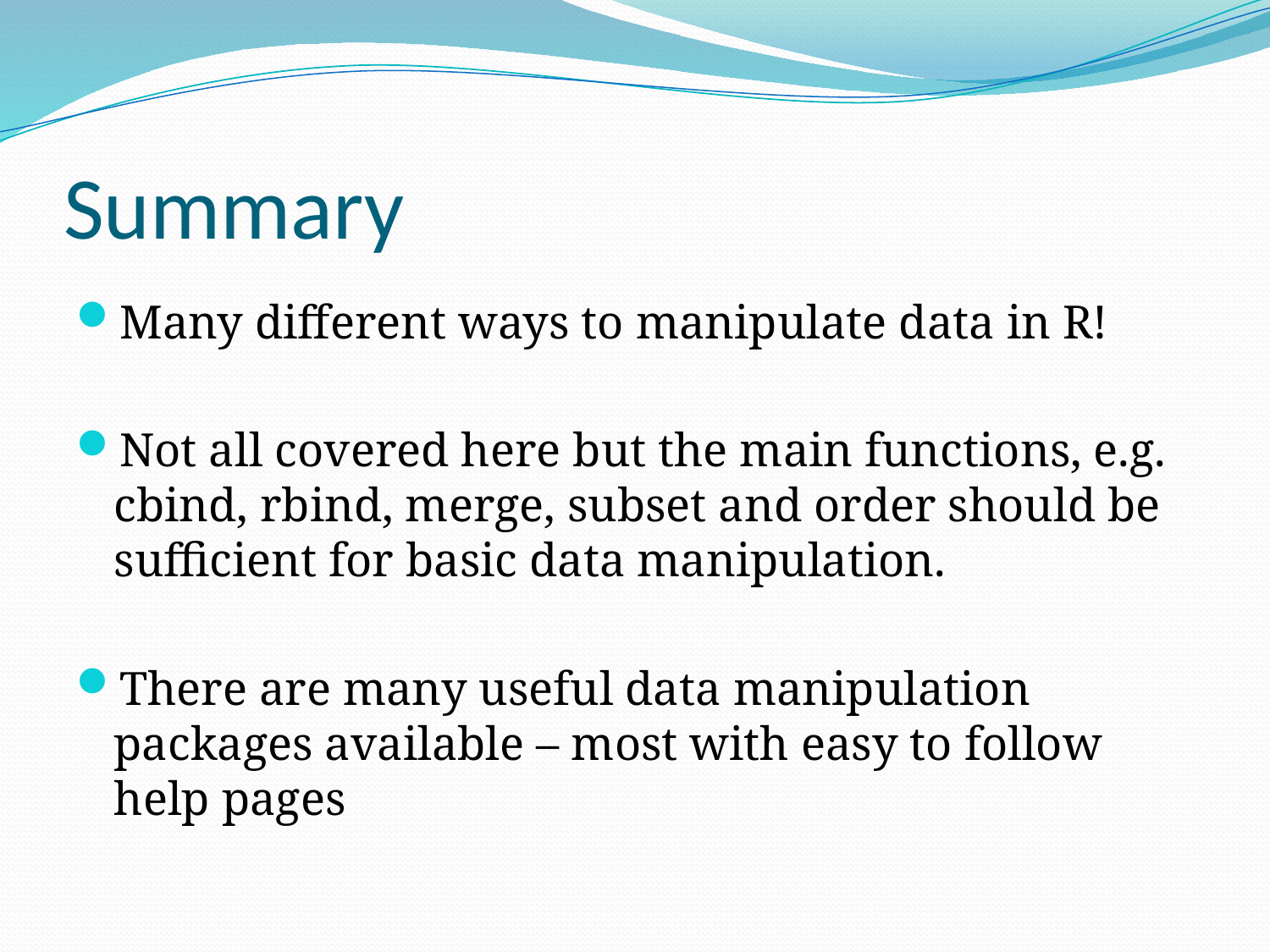

# Summary
Many different ways to manipulate data in R!

Not all covered here but the main functions, e.g. cbind, rbind, merge, subset and order should be sufficient for basic data manipulation.

There are many useful data manipulation packages available – most with easy to follow help pages